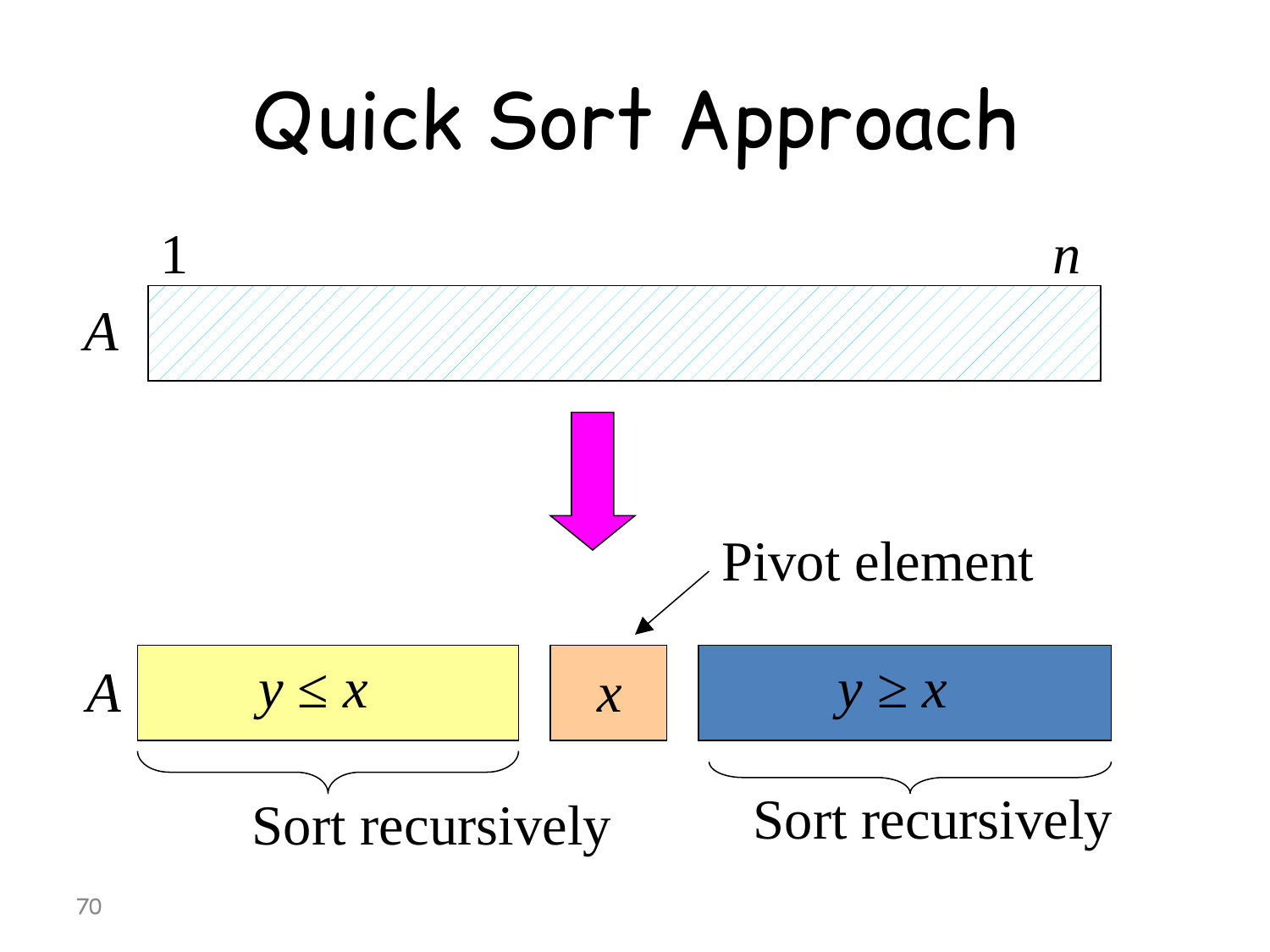

# Quick Sort Approach
1
n

A

Pivot element

y ≤ x

y ≥ x
A
x
Sort recursively
Sort recursively
70